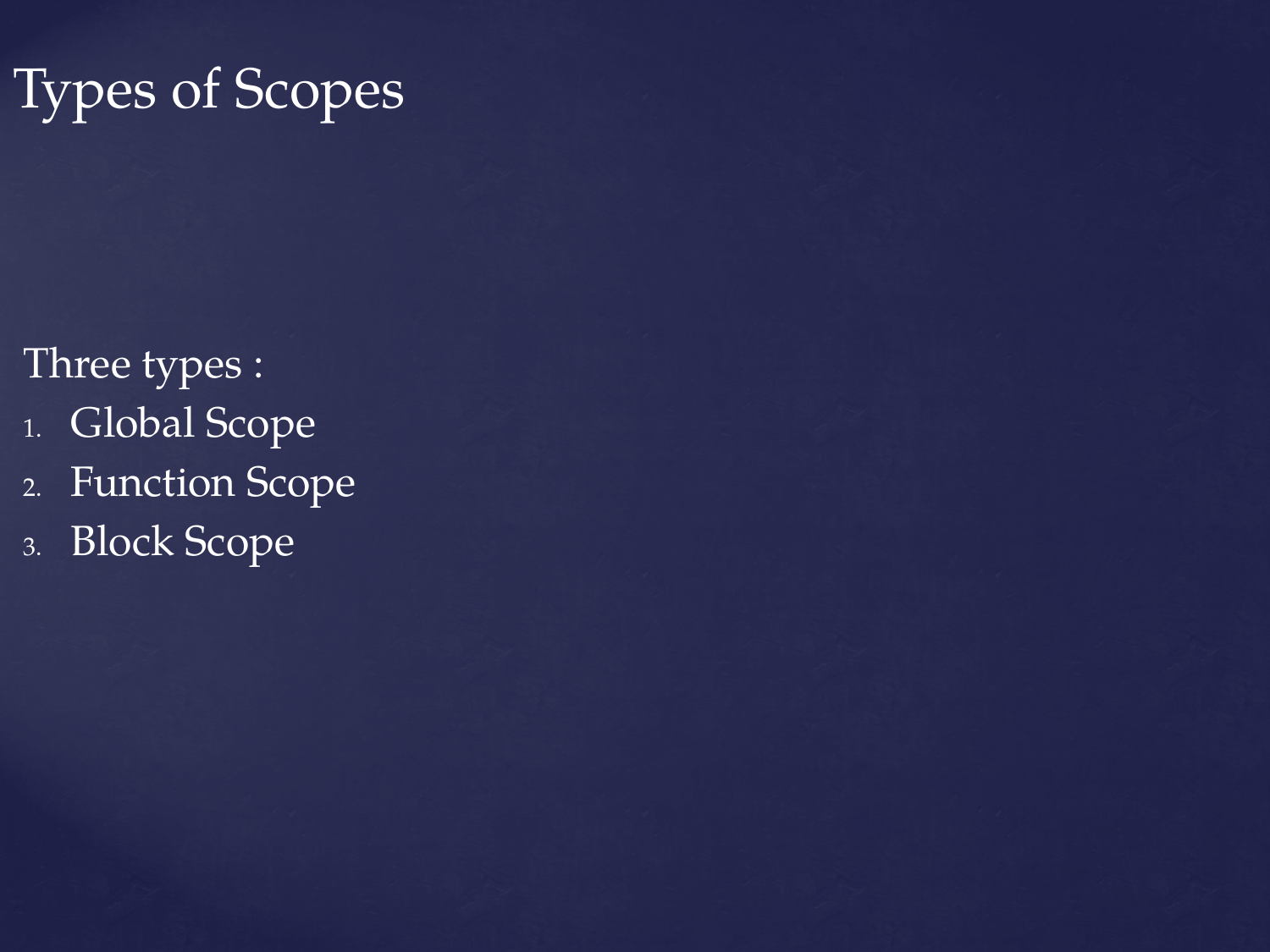

# Types of Scopes
Three types :
Global Scope
Function Scope
Block Scope